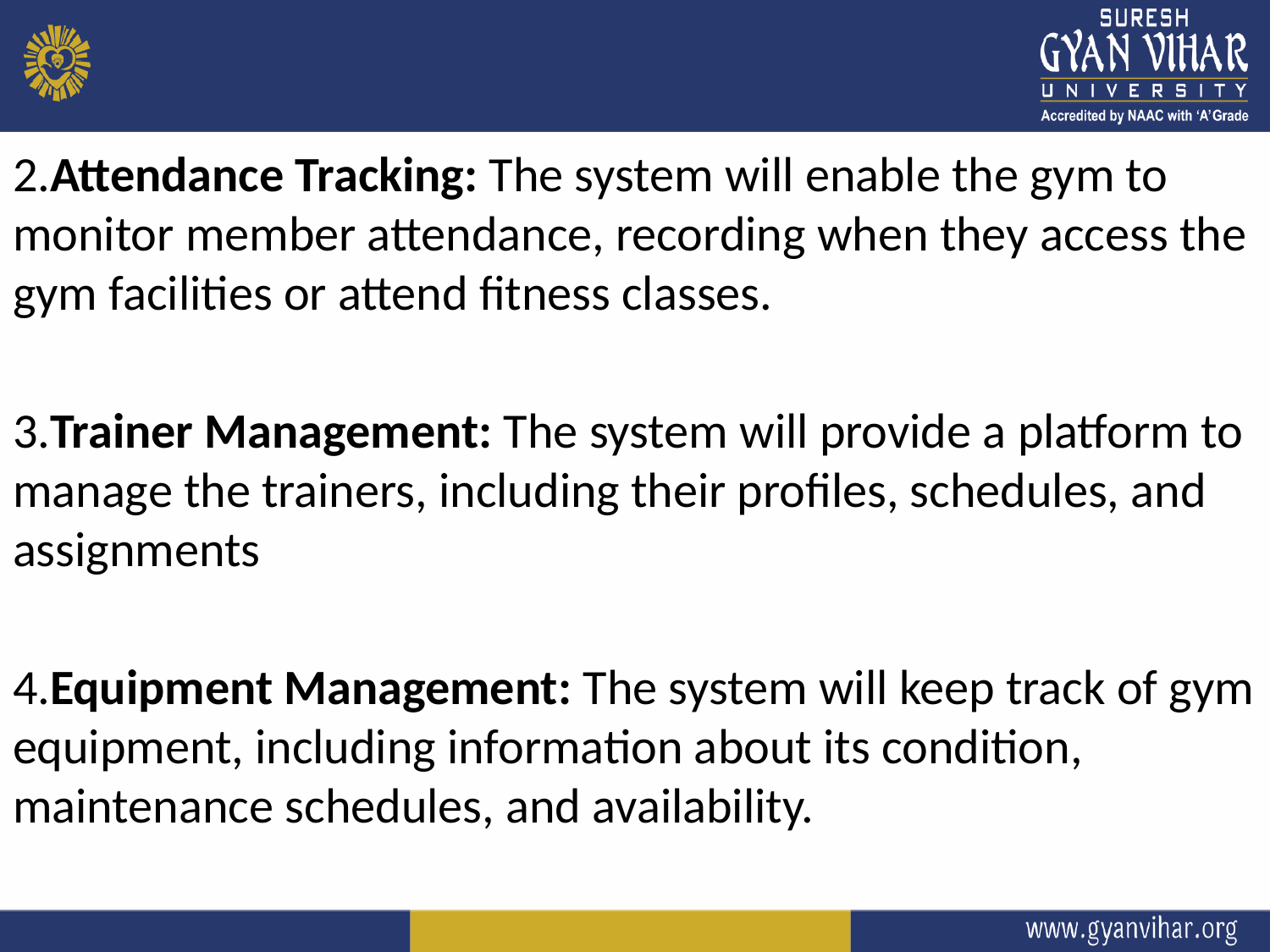

2.Attendance Tracking: The system will enable the gym to monitor member attendance, recording when they access the gym facilities or attend fitness classes.

3.Trainer Management: The system will provide a platform to manage the trainers, including their profiles, schedules, and assignments

4.Equipment Management: The system will keep track of gym equipment, including information about its condition, maintenance schedules, and availability.